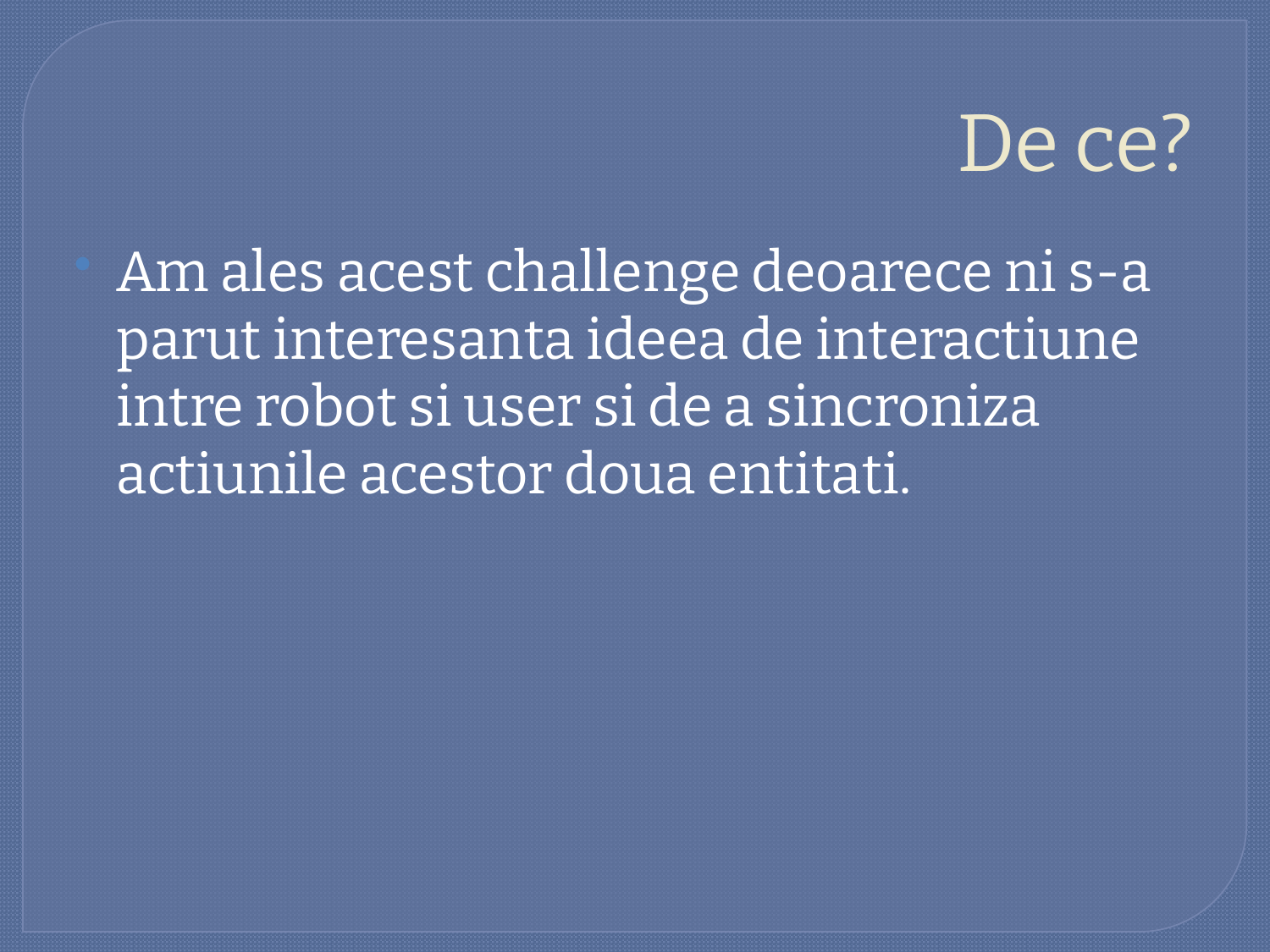

# De ce?
Am ales acest challenge deoarece ni s-a parut interesanta ideea de interactiune intre robot si user si de a sincroniza actiunile acestor doua entitati.